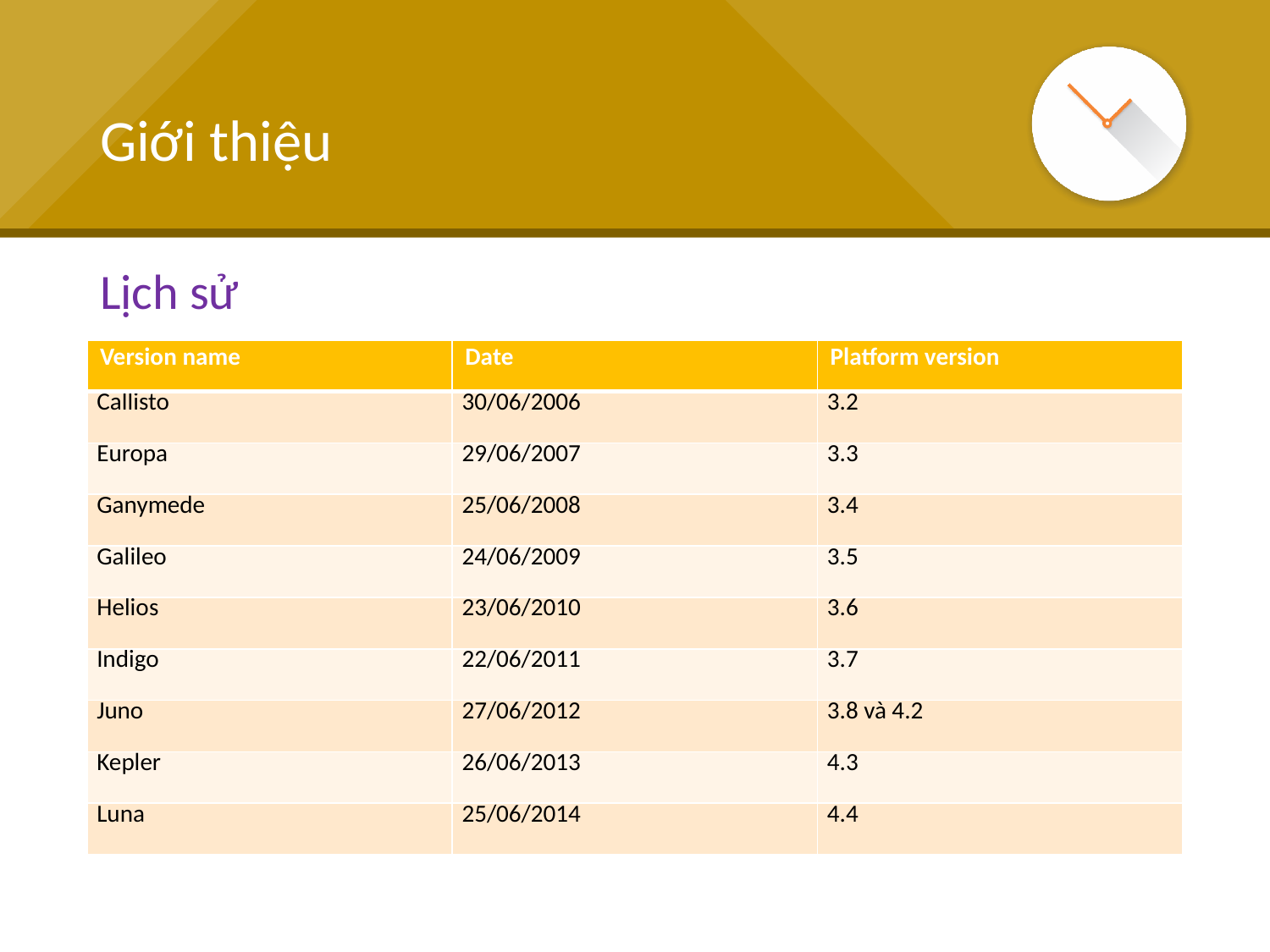

# Giới thiệu
Lịch sử
| Version name | Date | Platform version |
| --- | --- | --- |
| Callisto | 30/06/2006 | 3.2 |
| Europa | 29/06/2007 | 3.3 |
| Ganymede | 25/06/2008 | 3.4 |
| Galileo | 24/06/2009 | 3.5 |
| Helios | 23/06/2010 | 3.6 |
| Indigo | 22/06/2011 | 3.7 |
| Juno | 27/06/2012 | 3.8 và 4.2 |
| Kepler | 26/06/2013 | 4.3 |
| Luna | 25/06/2014 | 4.4 |